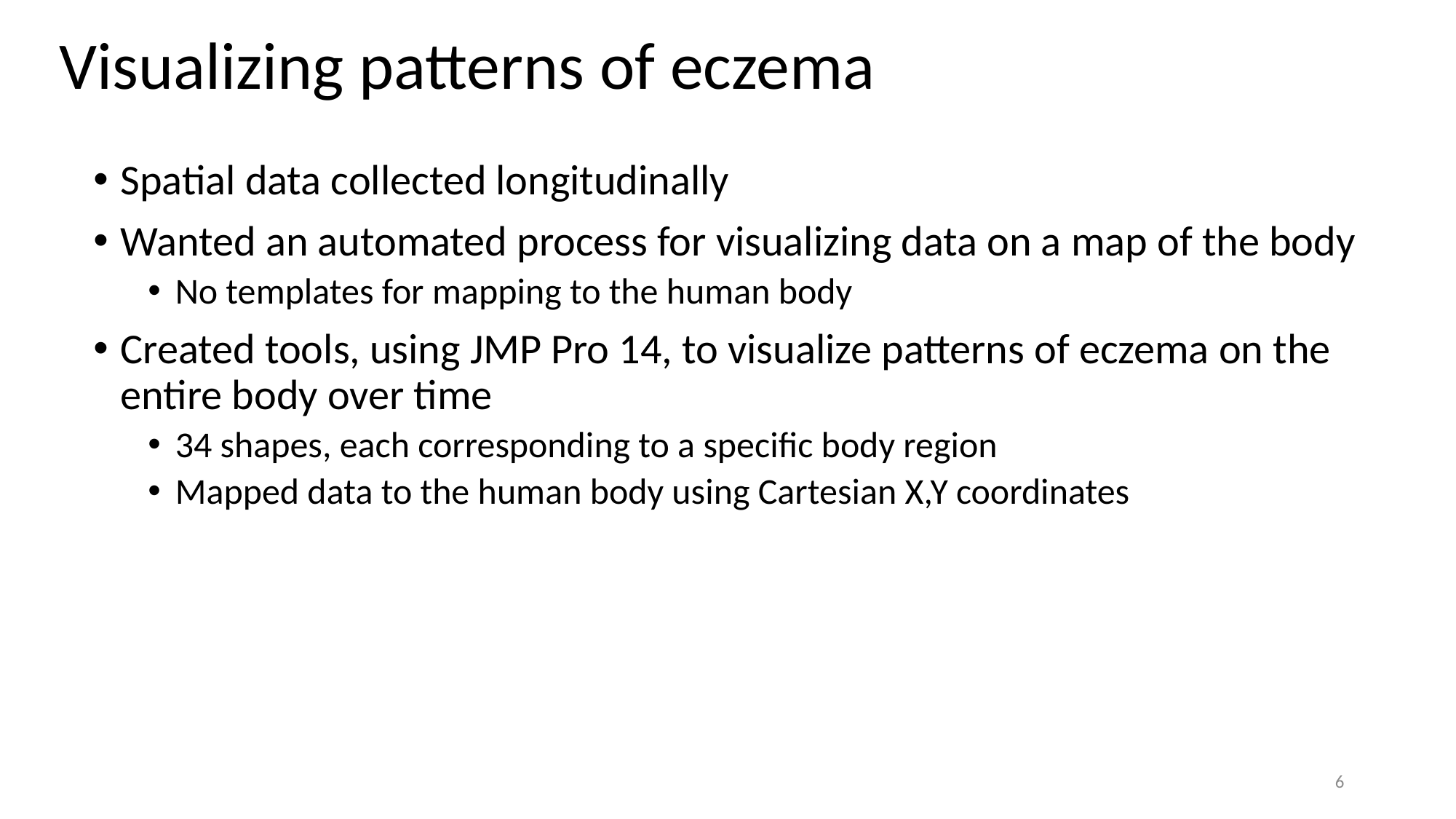

# Visualizing patterns of eczema
Spatial data collected longitudinally
Wanted an automated process for visualizing data on a map of the body
No templates for mapping to the human body
Created tools, using JMP Pro 14, to visualize patterns of eczema on the entire body over time
34 shapes, each corresponding to a specific body region
Mapped data to the human body using Cartesian X,Y coordinates

6